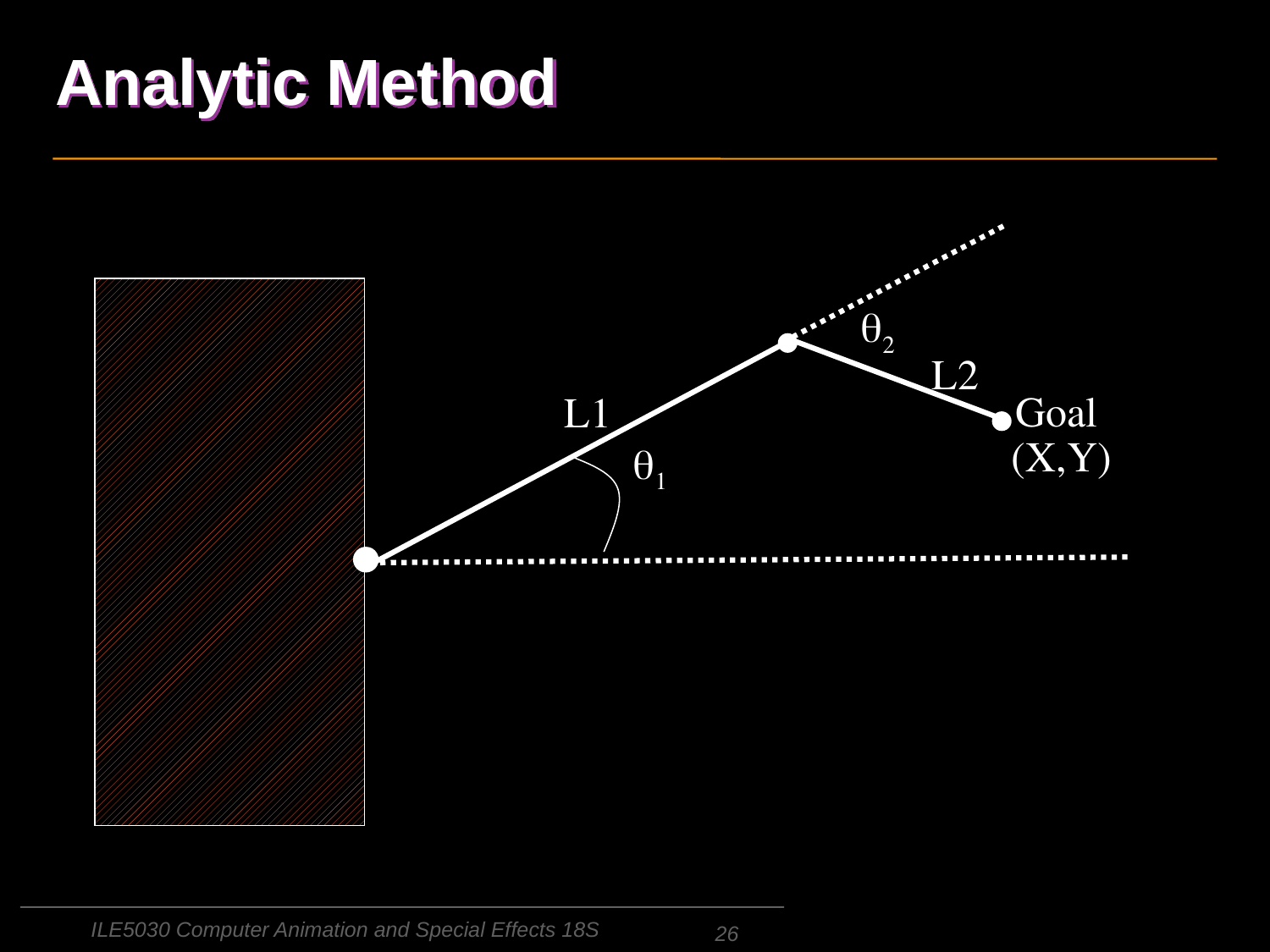

# Analytic Method

θ2

L2

Goal
L1

(X,Y)
θ1

ILE5030 Computer Animation and Special Effects 18S
26